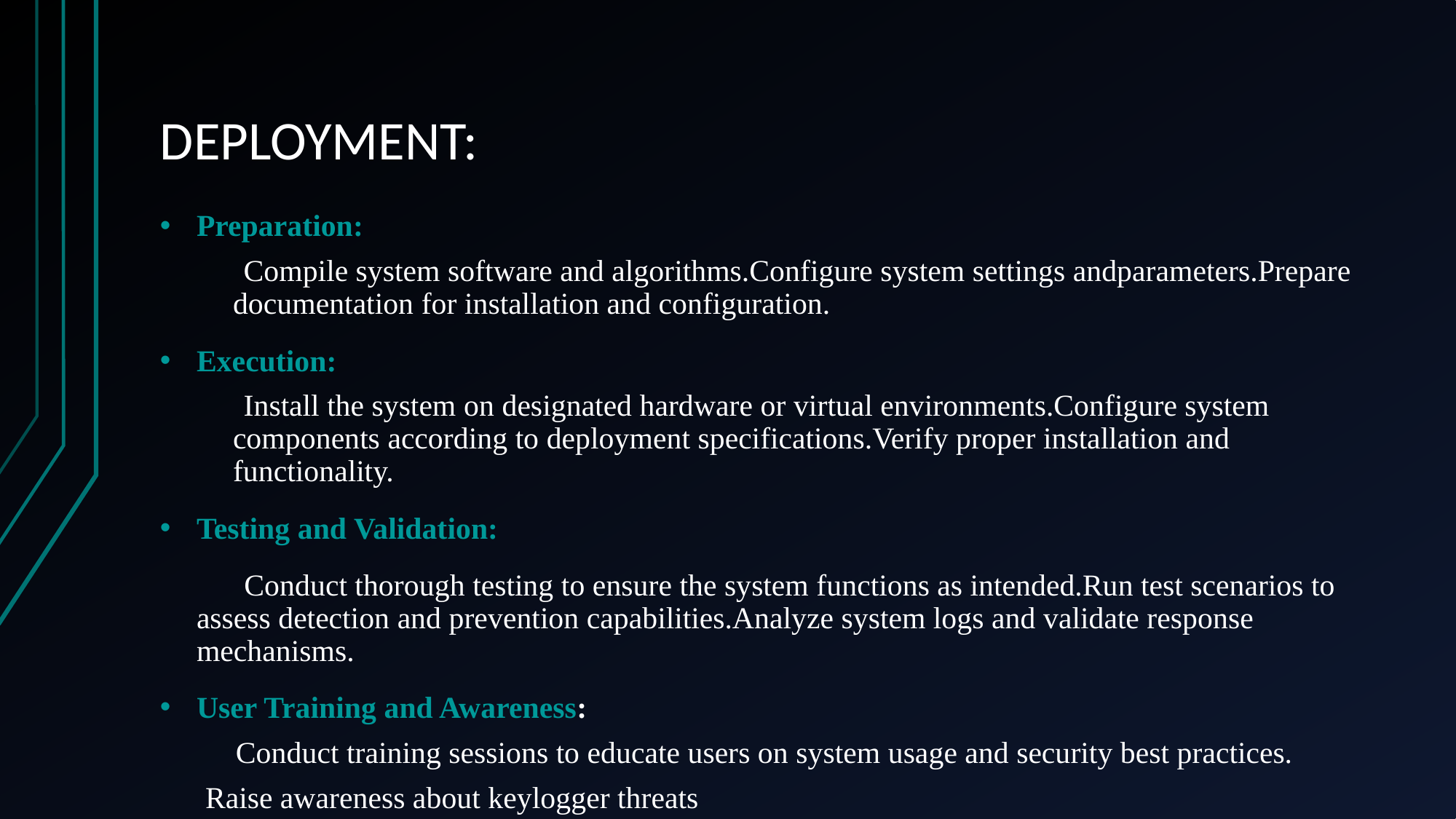

# DEPLOYMENT:
Preparation:
     Compile system software and algorithms.Configure system settings andparameters.Prepare documentation for installation and configuration.
Execution:
     Install the system on designated hardware or virtual environments.Configure system components according to deployment specifications.Verify proper installation and functionality.
Testing and Validation:
           Conduct thorough testing to ensure the system functions as intended.Run test scenarios to assess detection and prevention capabilities.Analyze system logs and validate response mechanisms.
User Training and Awareness:
    Conduct training sessions to educate users on system usage and security best practices.
Raise awareness about keylogger threats